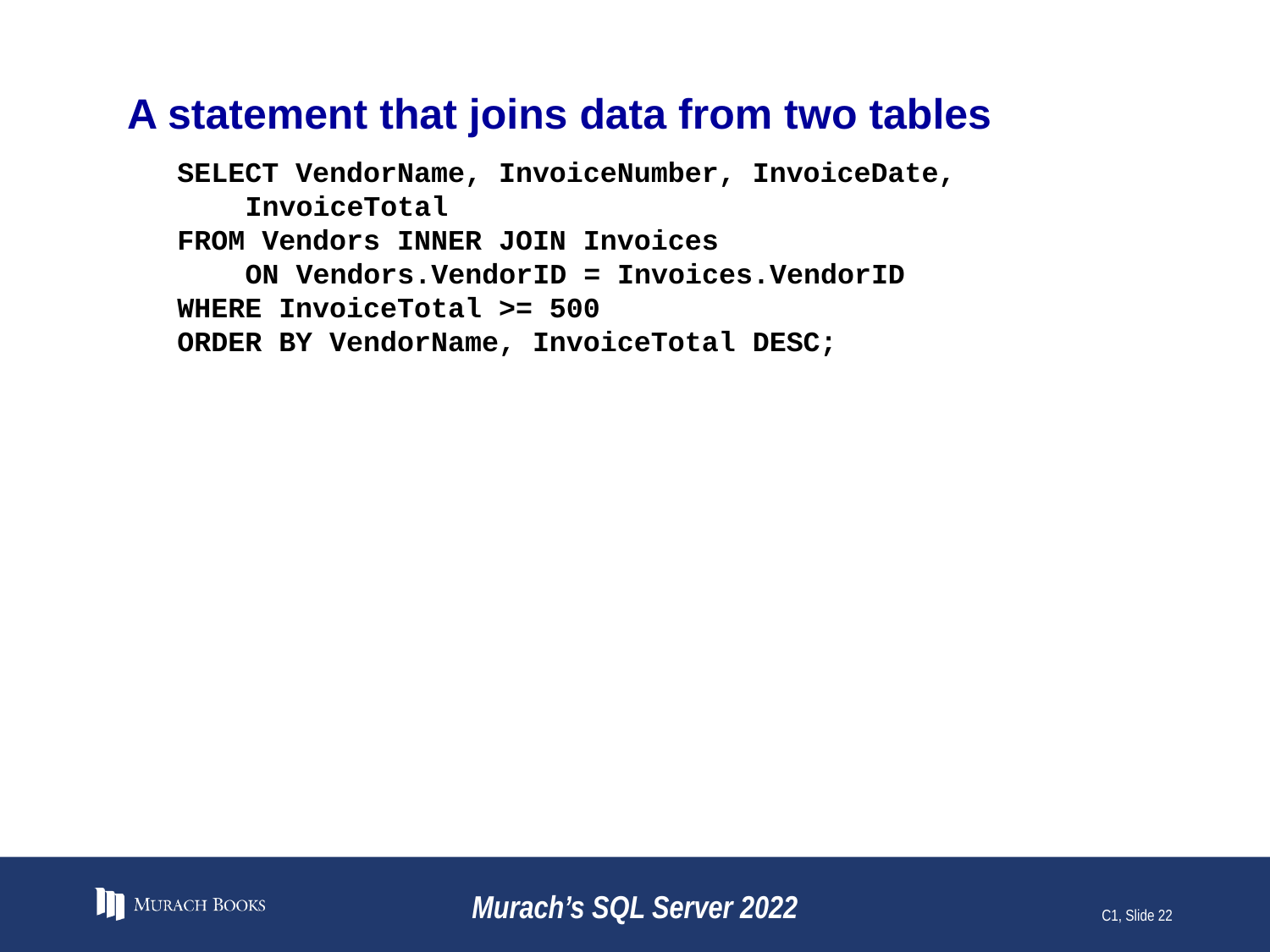

# A statement that joins data from two tables
SELECT VendorName, InvoiceNumber, InvoiceDate,
    InvoiceTotal
FROM Vendors INNER JOIN Invoices
    ON Vendors.VendorID = Invoices.VendorID
WHERE InvoiceTotal >= 500
ORDER BY VendorName, InvoiceTotal DESC;

Murach’s SQL Server 2022

C1, Slide 22